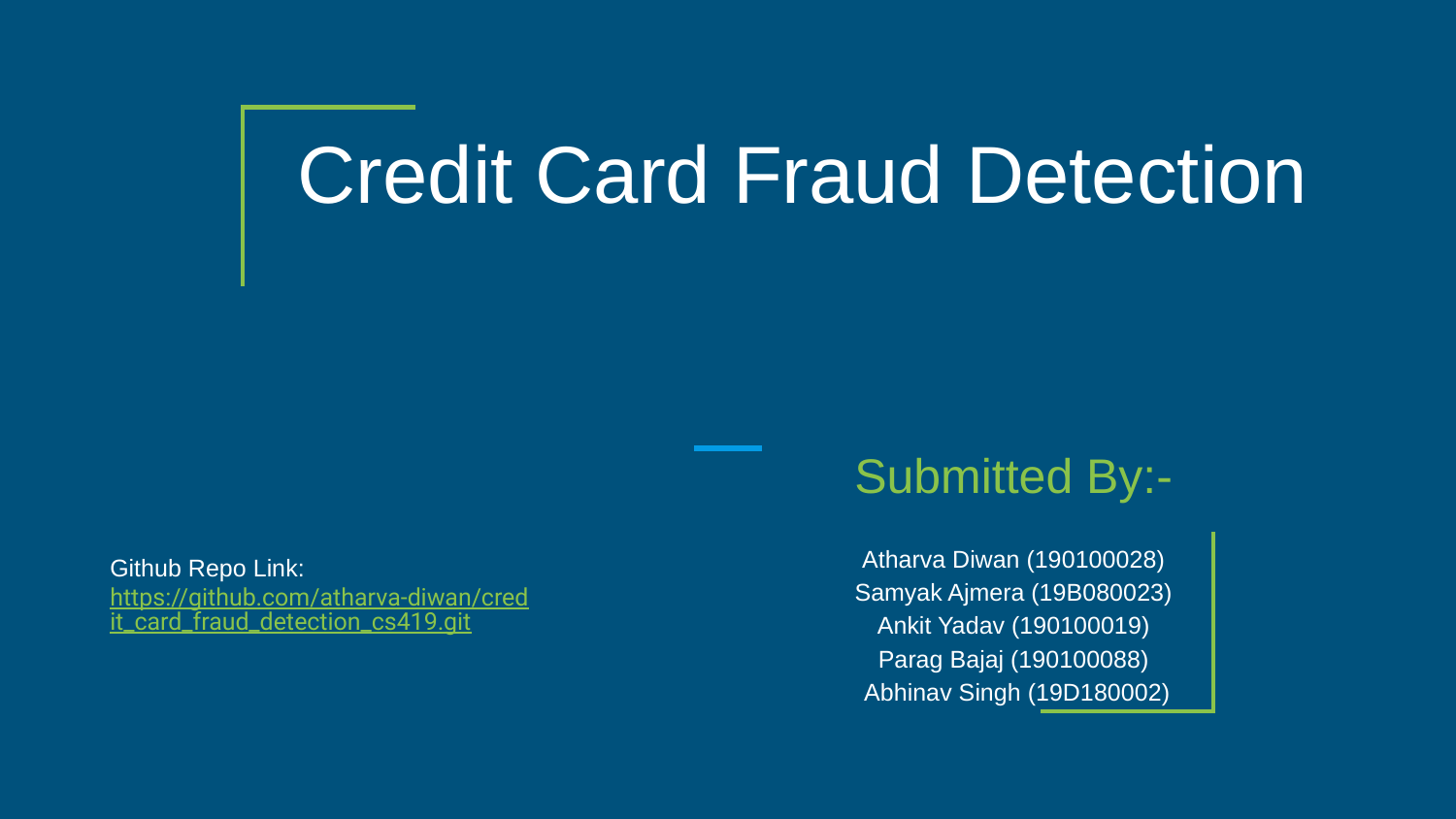

# Credit Card Fraud Detection
Submitted By:-

Atharva Diwan (190100028)
Samyak Ajmera (19B080023)
Ankit Yadav (190100019)
Parag Bajaj (190100088)
 Abhinav Singh (19D180002)
Github Repo Link: https://github.com/atharva-diwan/credit_card_fraud_detection_cs419.git